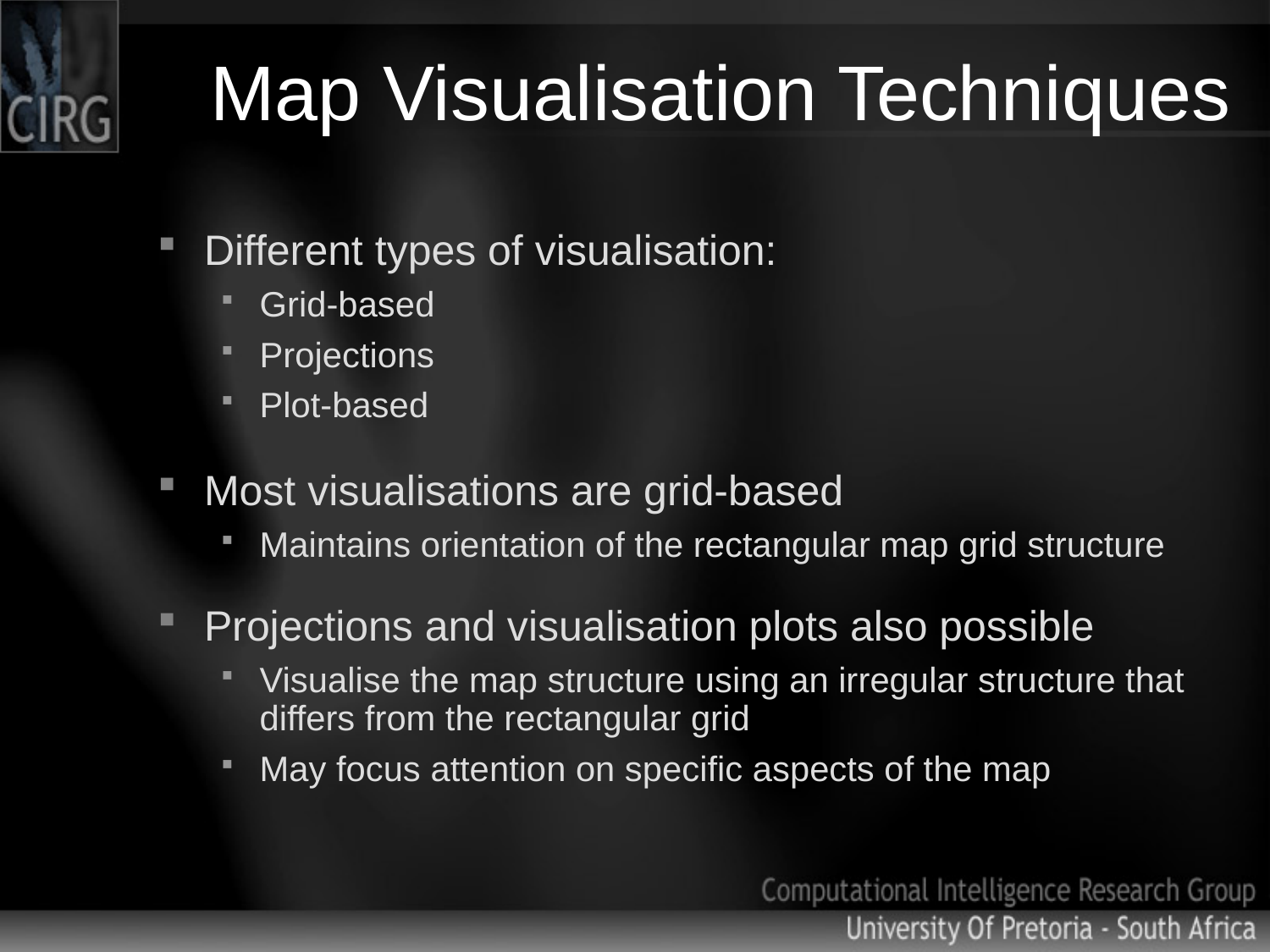

# Map Visualisation Techniques
Different types of visualisation:
Grid-based
Projections
Plot-based

Most visualisations are grid-based
Maintains orientation of the rectangular map grid structure

Projections and visualisation plots also possible
Visualise the map structure using an irregular structure that differs from the rectangular grid
May focus attention on specific aspects of the map